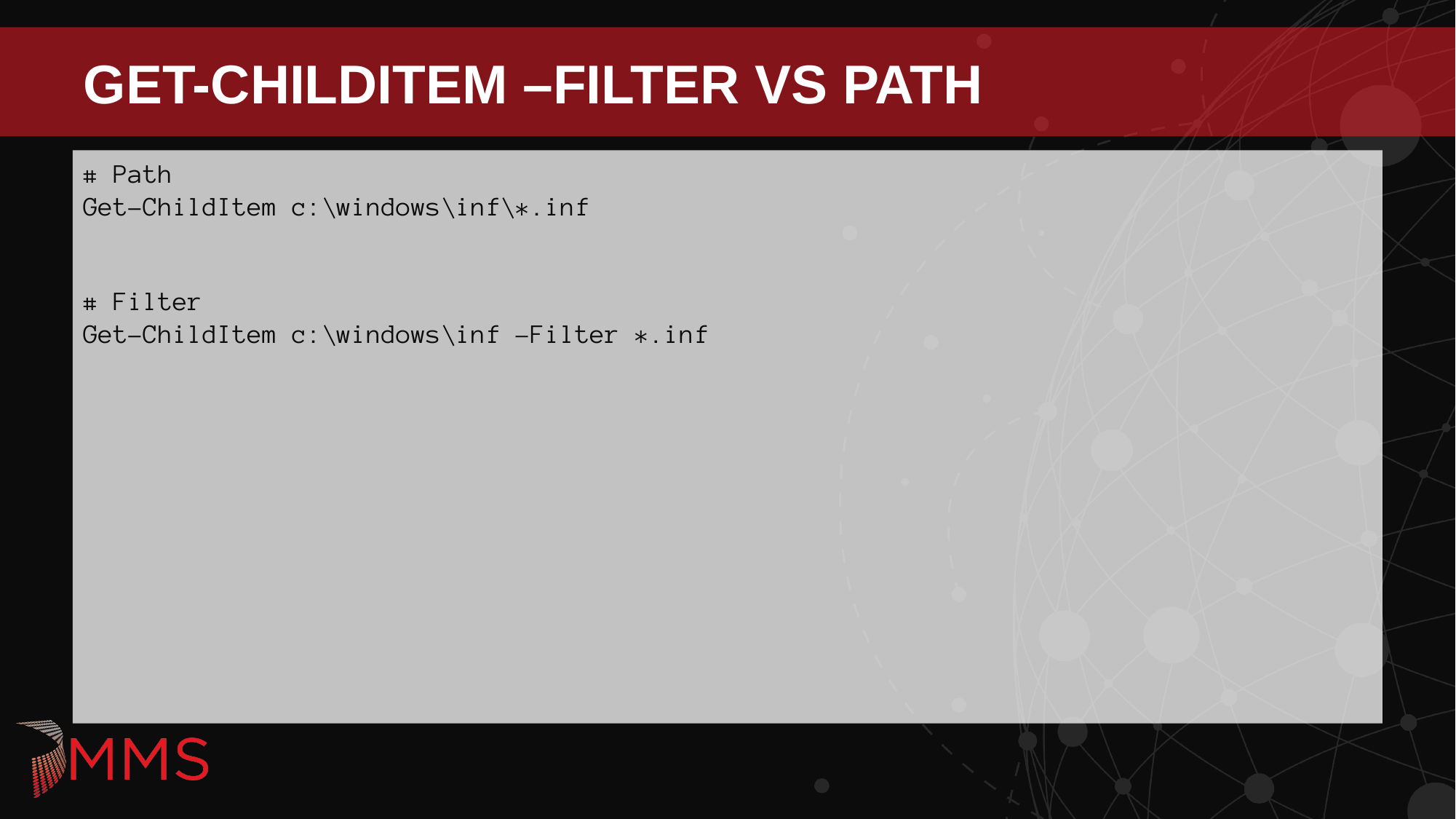

# Get-childitem –filter vs path
# Path Get-ChildItem c:\windows\inf\*.inf

# Filter Get-ChildItem c:\windows\inf –Filter *.inf